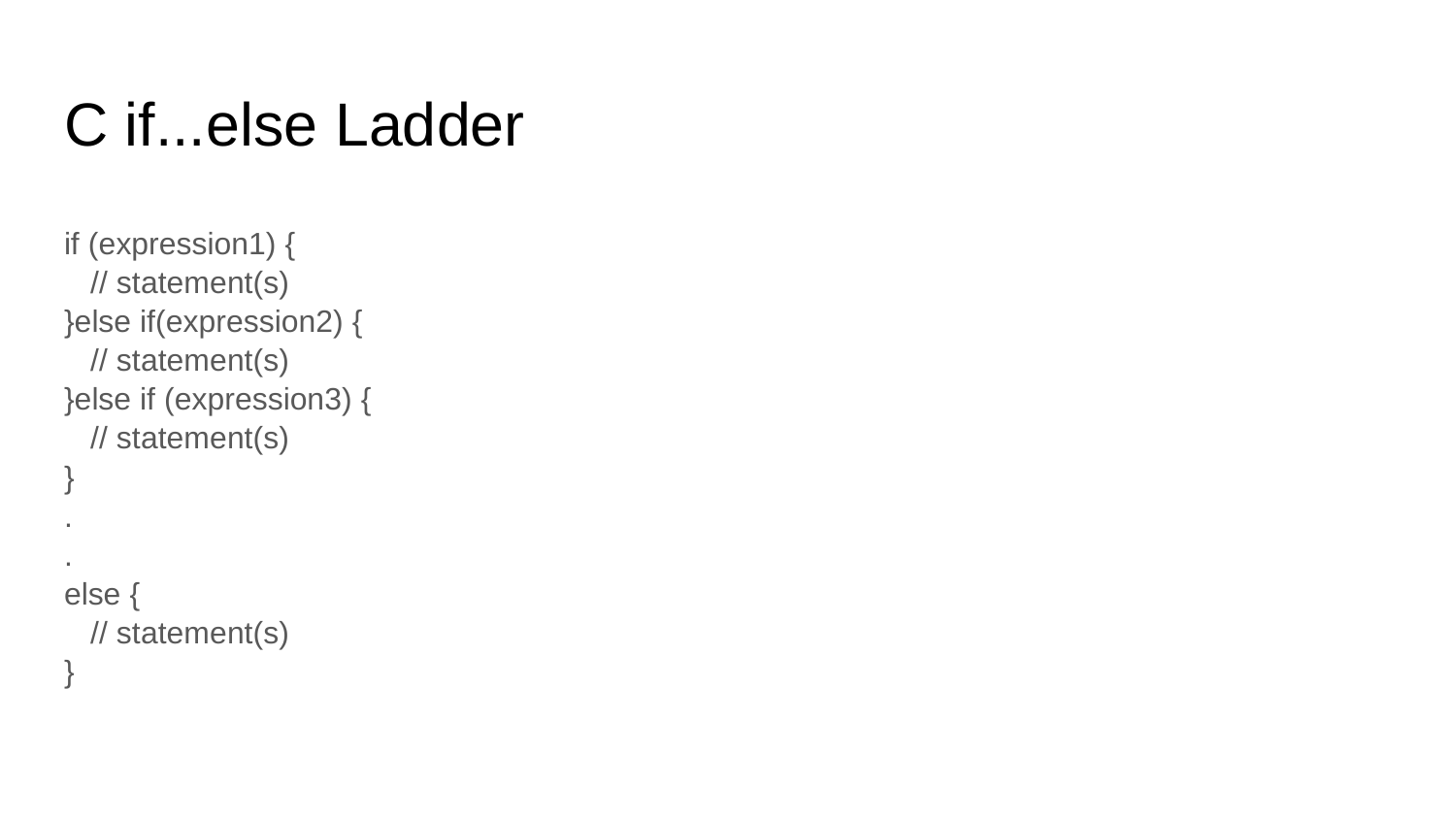

# C if...else Ladder

if (expression1) {
   // statement(s)
}else if(expression2) {
   // statement(s)
}else if (expression3) {
   // statement(s)
}
.
.
else {
   // statement(s)
}